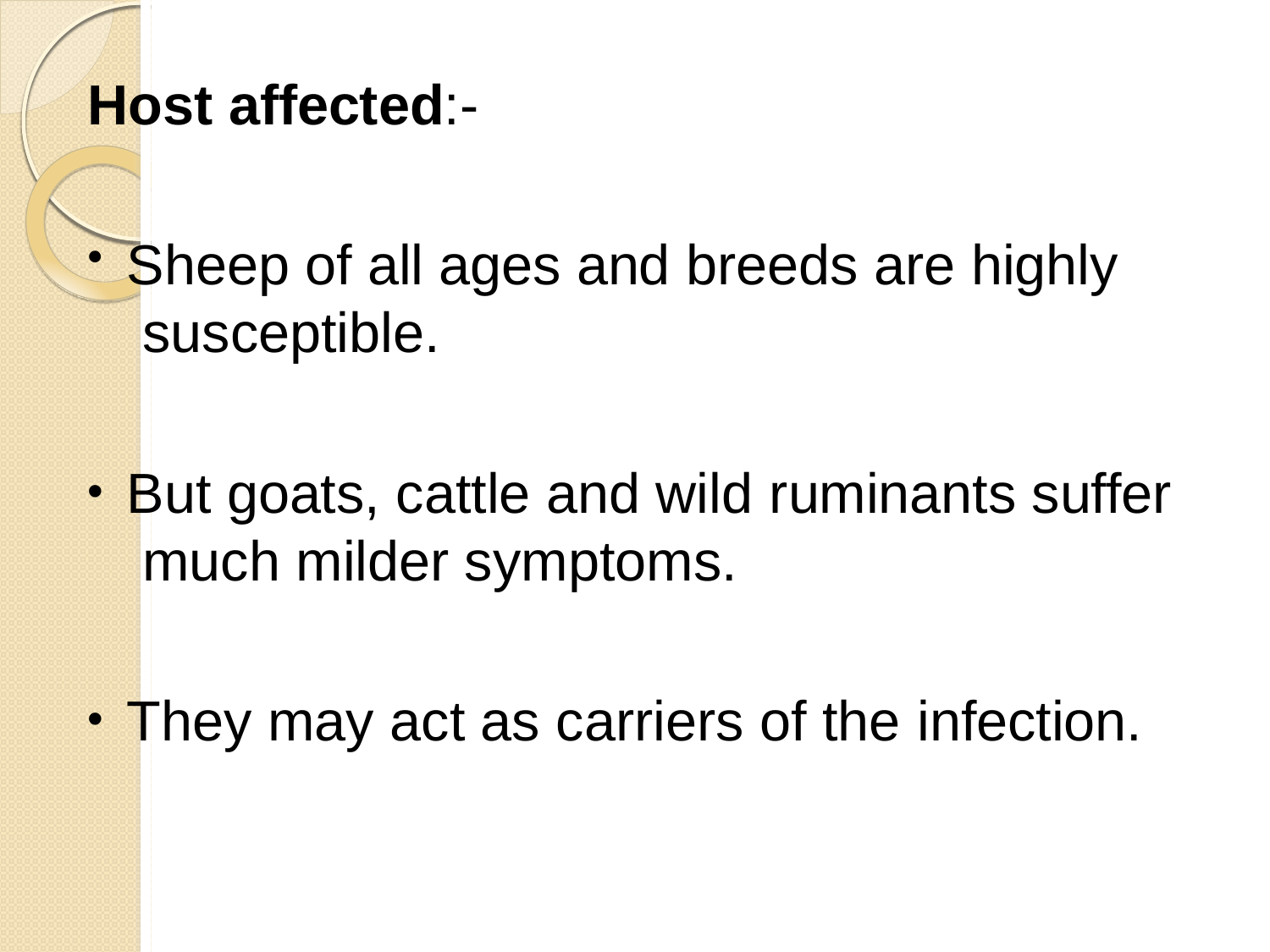

Host affected:-

Sheep of all ages and breeds are highly  susceptible.

But goats, cattle and wild ruminants suffer  much milder symptoms.

They may act as carriers of the infection.